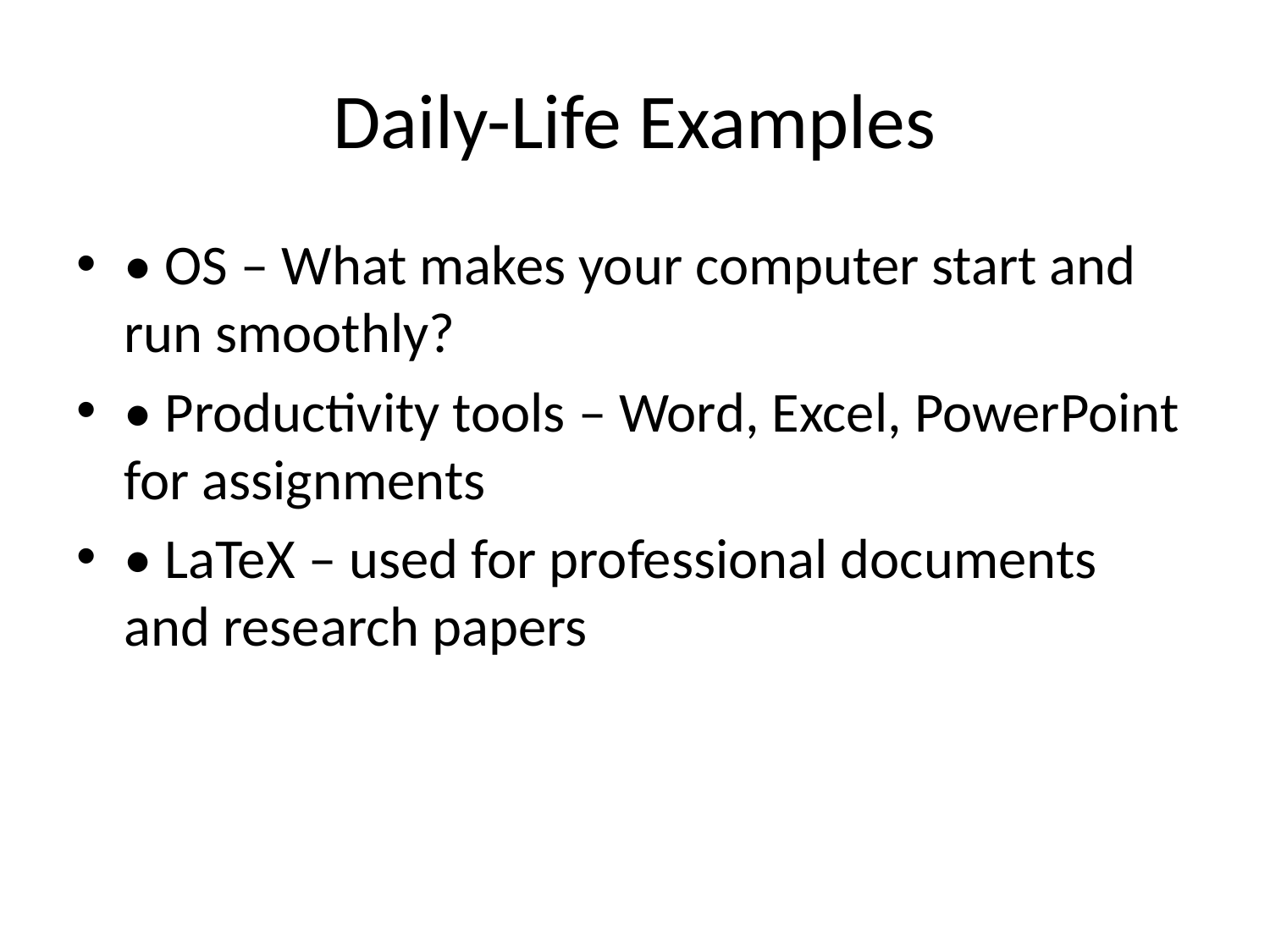

# Daily-Life Examples
• OS – What makes your computer start and run smoothly?
• Productivity tools – Word, Excel, PowerPoint for assignments
• LaTeX – used for professional documents and research papers